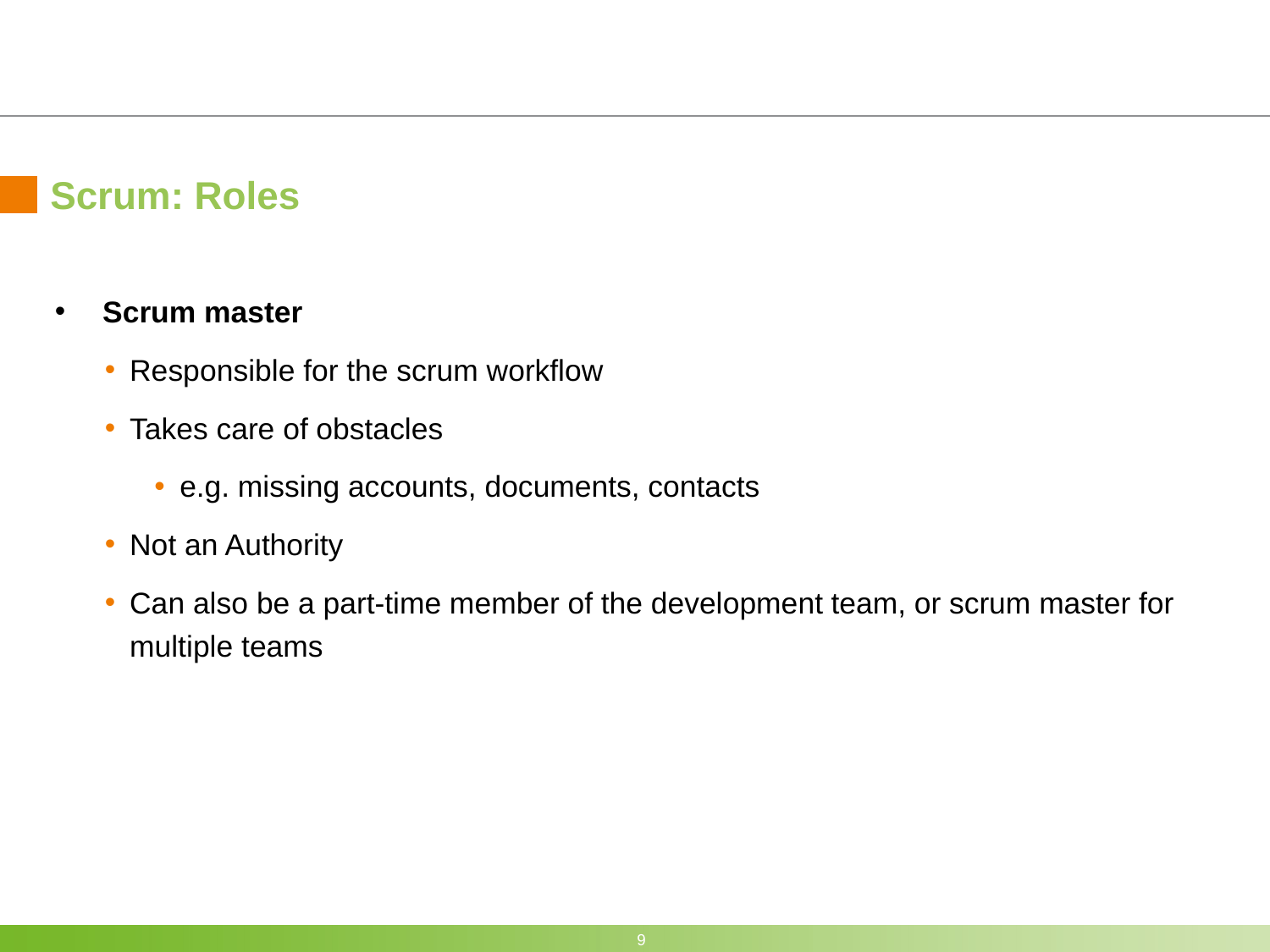

# Scrum: Roles
Scrum master
Responsible for the scrum workflow
Takes care of obstacles
e.g. missing accounts, documents, contacts
Not an Authority
Can also be a part-time member of the development team, or scrum master for multiple teams

9